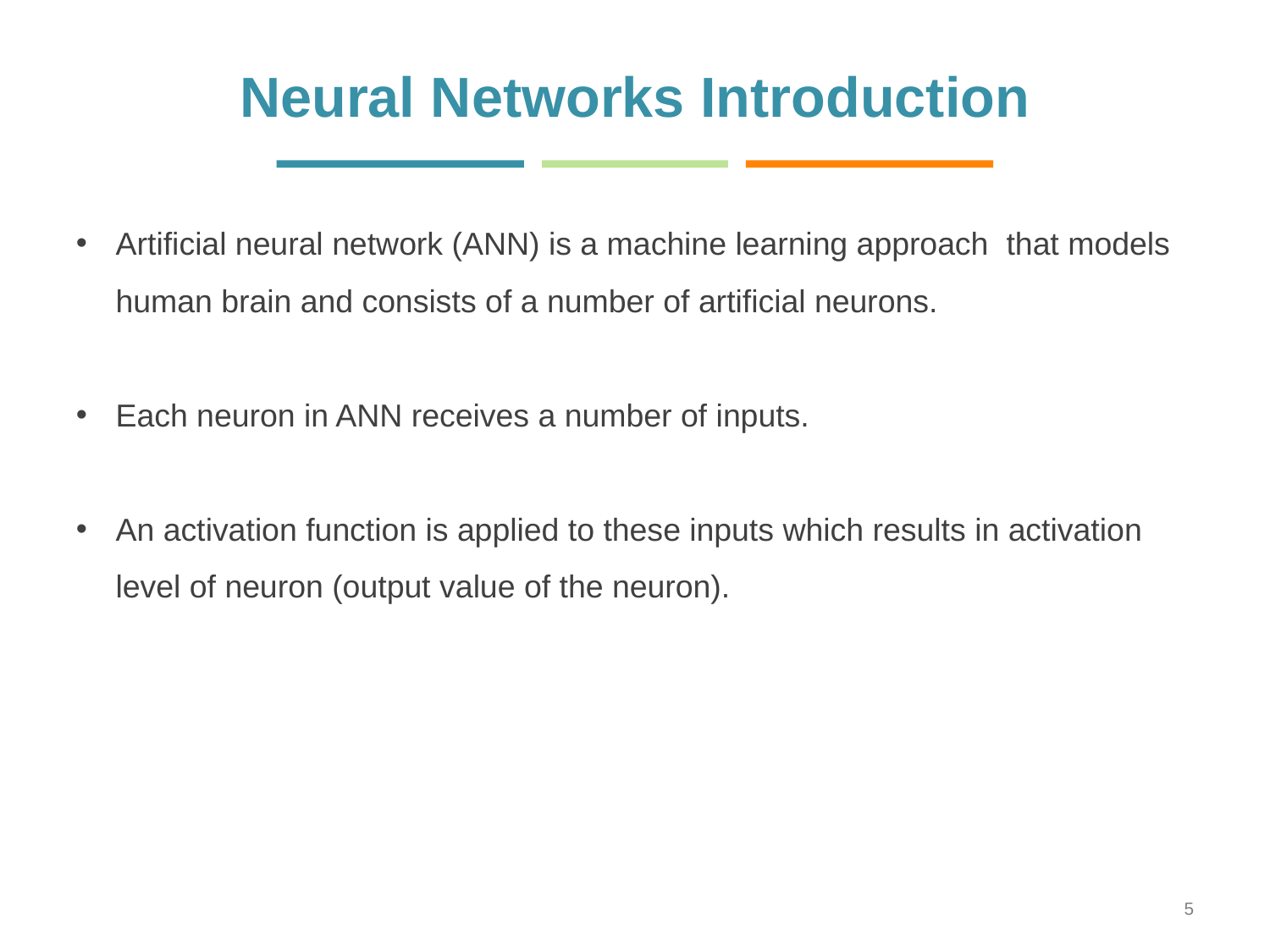

# Neural Networks Introduction

Artificial neural network (ANN) is a machine learning approach  that models human brain and consists of a number of artificial neurons.

Each neuron in ANN receives a number of inputs.

An activation function is applied to these inputs which results in activation level of neuron (output value of the neuron).
5